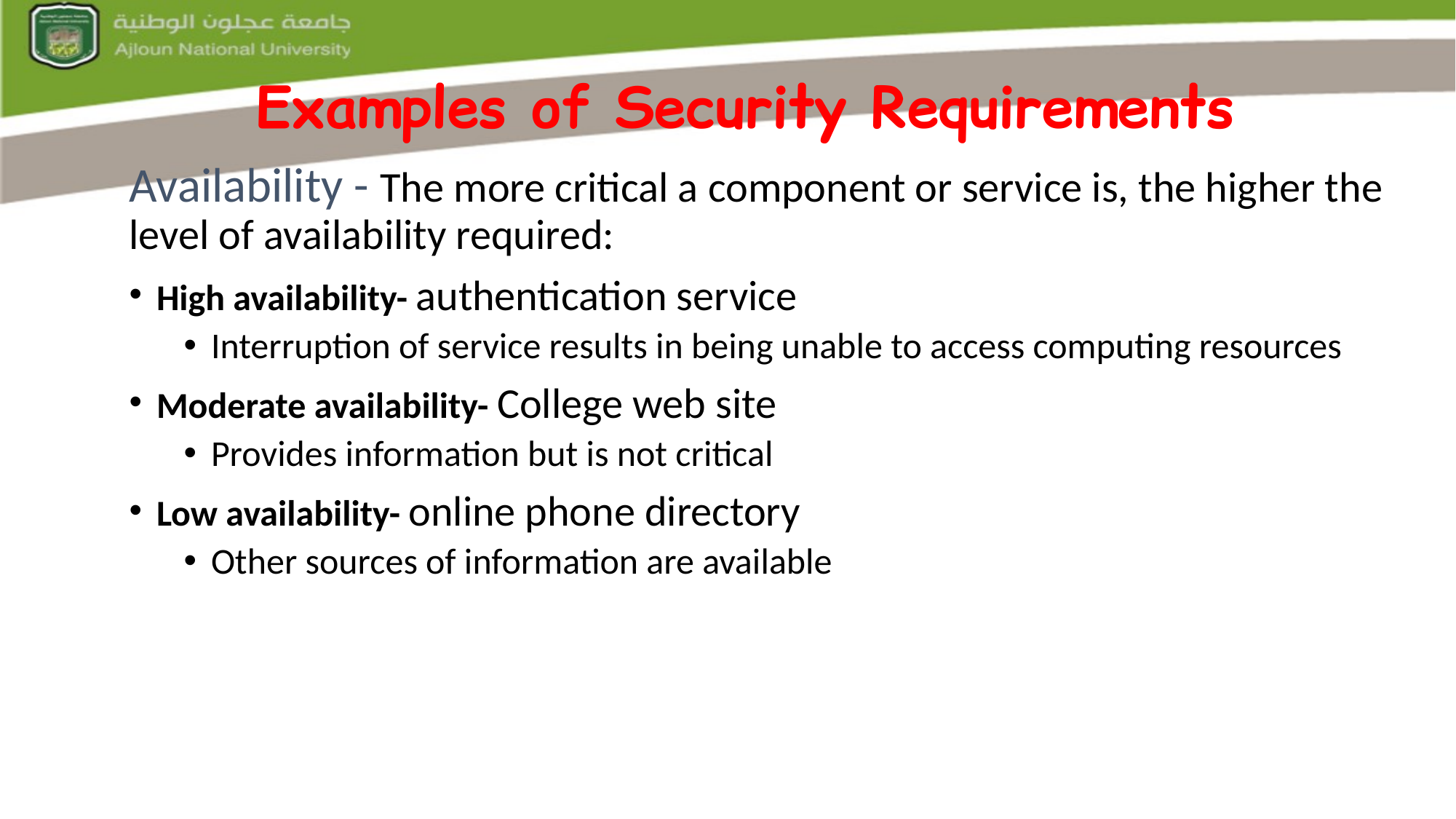

# Examples of Security Requirements
Availability - The more critical a component or service is, the higher the level of availability required:
High availability- authentication service
Interruption of service results in being unable to access computing resources
Moderate availability- College web site
Provides information but is not critical
Low availability- online phone directory
Other sources of information are available